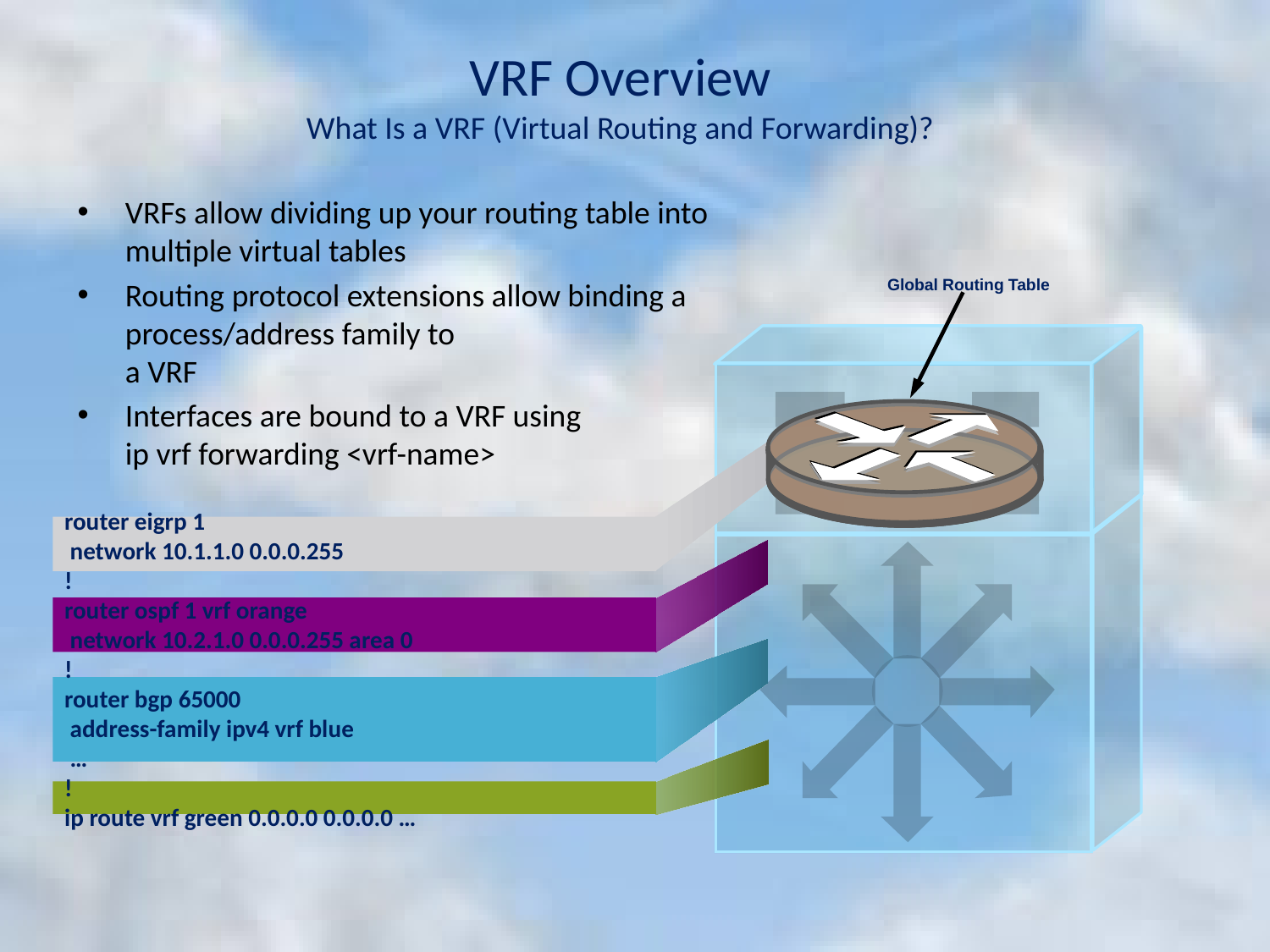

# VRF Overview What Is a VRF (Virtual Routing and Forwarding)?
VRFs allow dividing up your routing table into multiple virtual tables
Routing protocol extensions allow binding a process/address family to
a VRF
Interfaces are bound to a VRF using
ip vrf forwarding <vrf-name>
Global Routing Table

router eigrp 1
 network 10.1.1.0 0.0.0.255
!
router ospf 1 vrf orange
 network 10.2.1.0 0.0.0.255 area 0
!
router bgp 65000
 address-family ipv4 vrf blue
 …
!
ip route vrf green 0.0.0.0 0.0.0.0 …